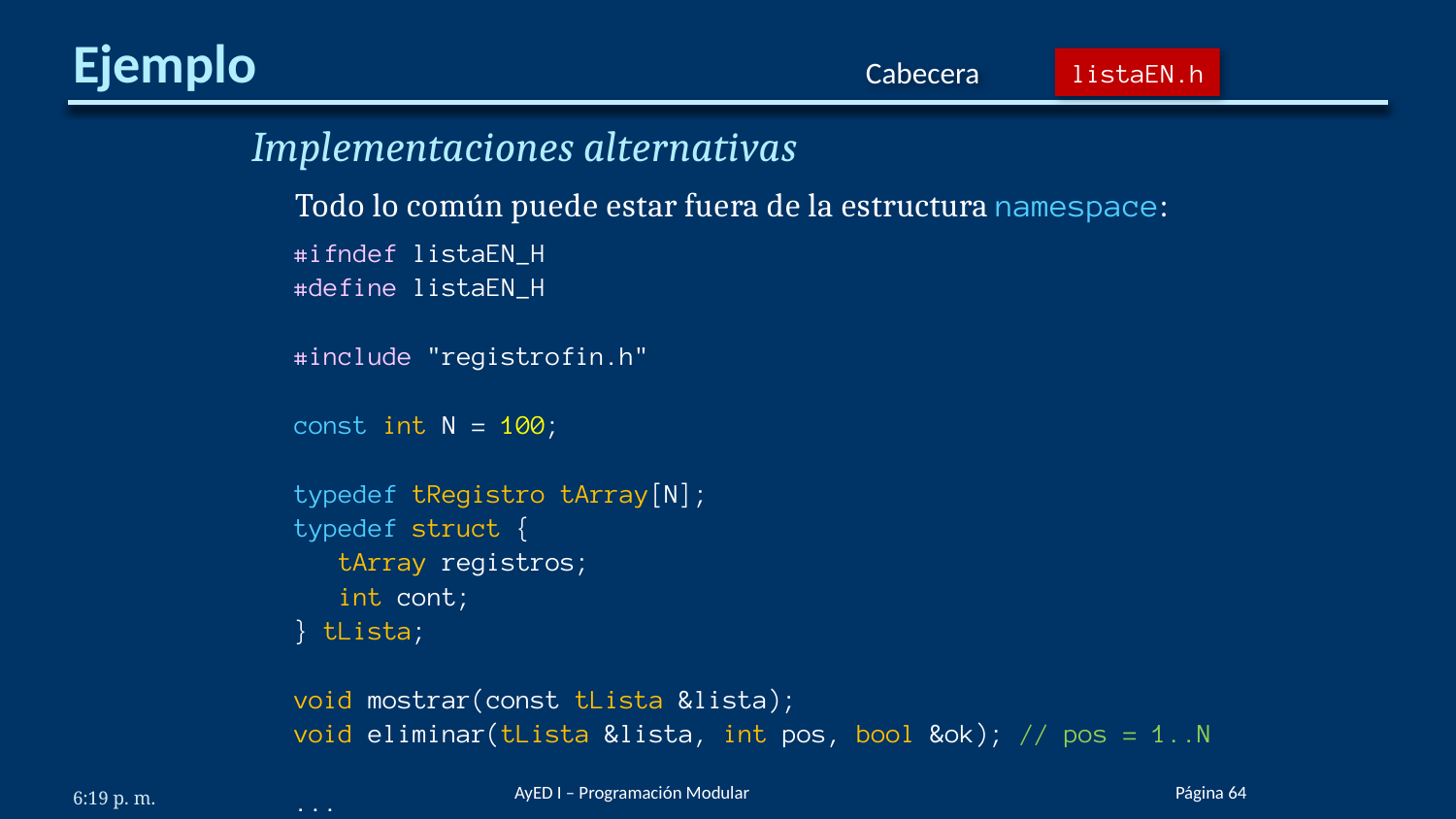

# Ejemplo
Cabecera
listaEN.h
Implementaciones alternativas
Todo lo común puede estar fuera de la estructura namespace:
#ifndef listaEN_H
#define listaEN_H

#include "registrofin.h"

const int N = 100;

typedef tRegistro tArray[N];
typedef struct {
   tArray registros;
   int cont;
} tLista;

void mostrar(const tLista &lista);
void eliminar(tLista &lista, int pos, bool &ok); // pos = 1..N

...
AyED I – Programación Modular
Página 64
6:19 p. m.